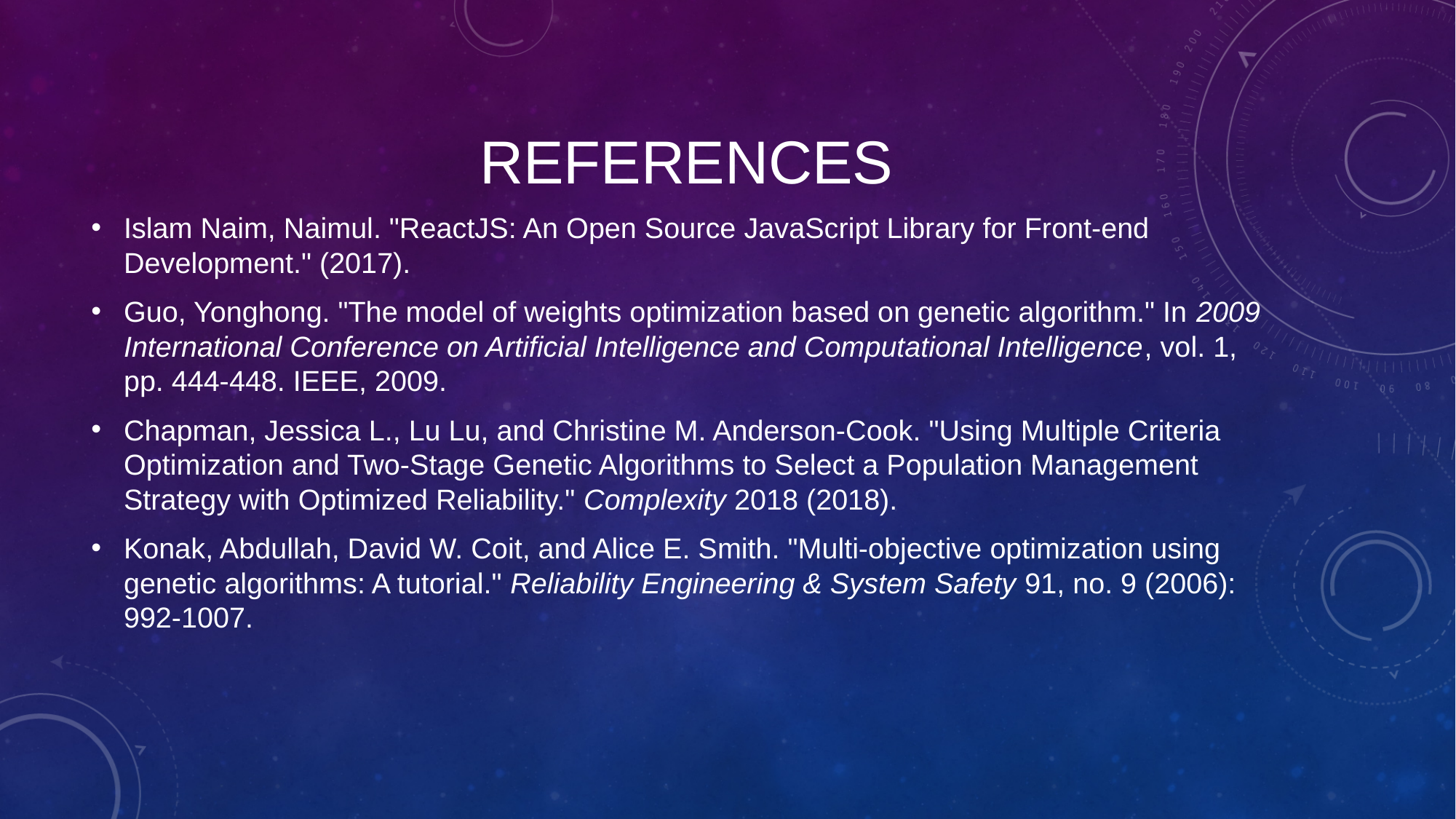

# References
Islam Naim, Naimul. "ReactJS: An Open Source JavaScript Library for Front-end Development." (2017).
Guo, Yonghong. "The model of weights optimization based on genetic algorithm." In 2009 International Conference on Artificial Intelligence and Computational Intelligence, vol. 1, pp. 444-448. IEEE, 2009.
Chapman, Jessica L., Lu Lu, and Christine M. Anderson-Cook. "Using Multiple Criteria Optimization and Two-Stage Genetic Algorithms to Select a Population Management Strategy with Optimized Reliability." Complexity 2018 (2018).
Konak, Abdullah, David W. Coit, and Alice E. Smith. "Multi-objective optimization using genetic algorithms: A tutorial." Reliability Engineering & System Safety 91, no. 9 (2006): 992-1007.